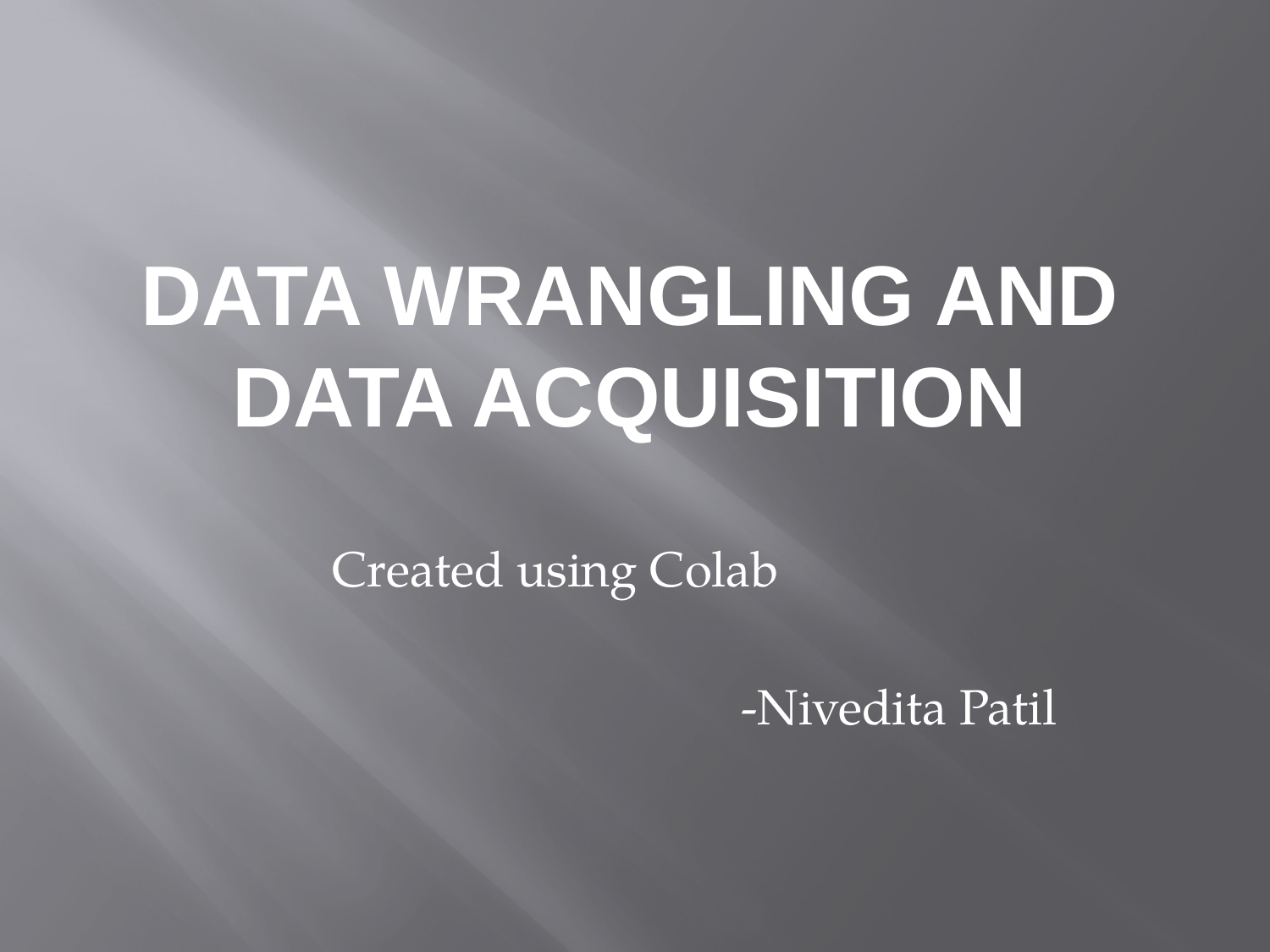

# DATA WRANGLING AND DATA ACQUISITION

Created using Colab

                                           -Nivedita Patil